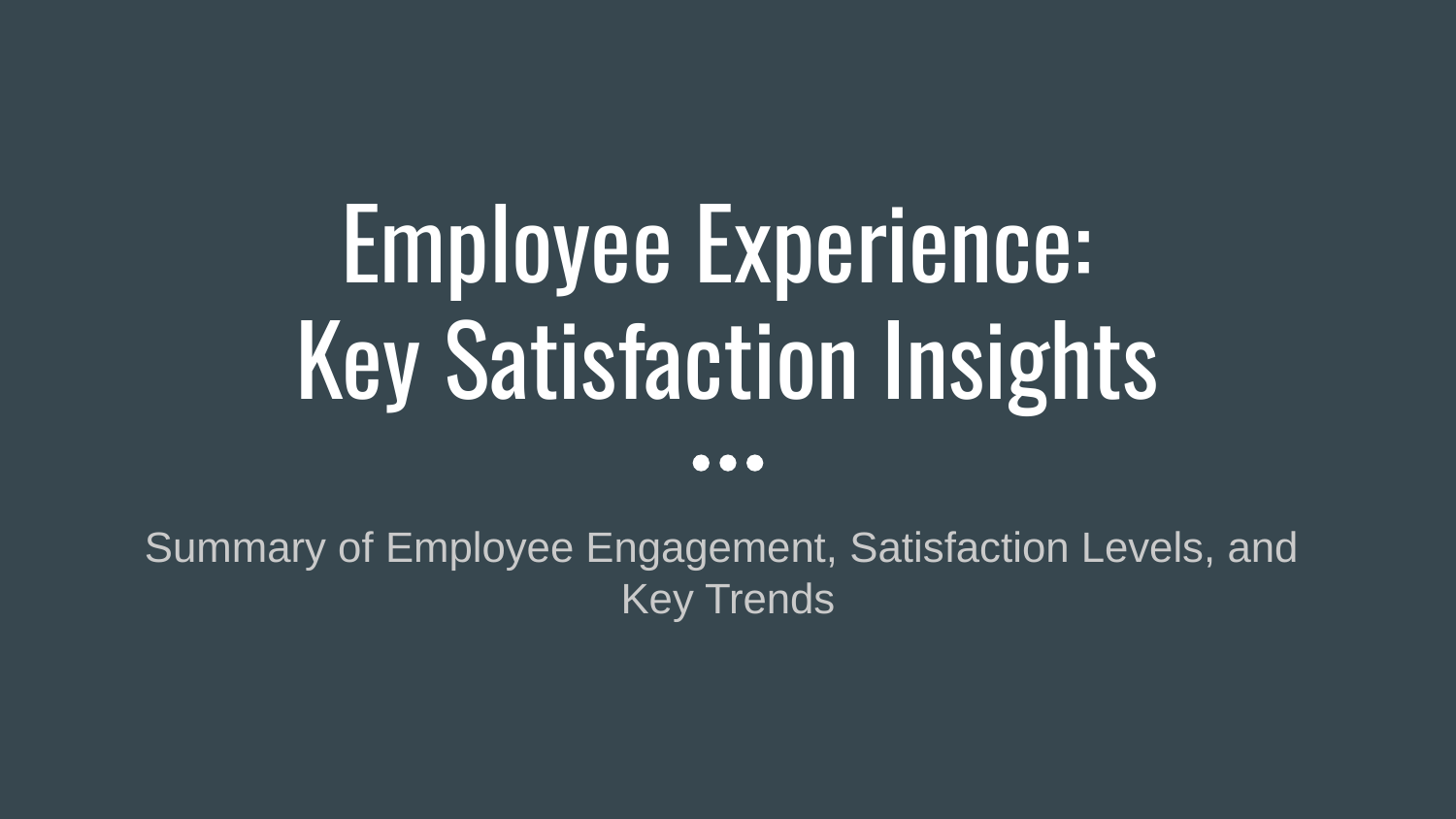

# Employee Experience:
Key Satisfaction Insights
Summary of Employee Engagement, Satisfaction Levels, and
Key Trends